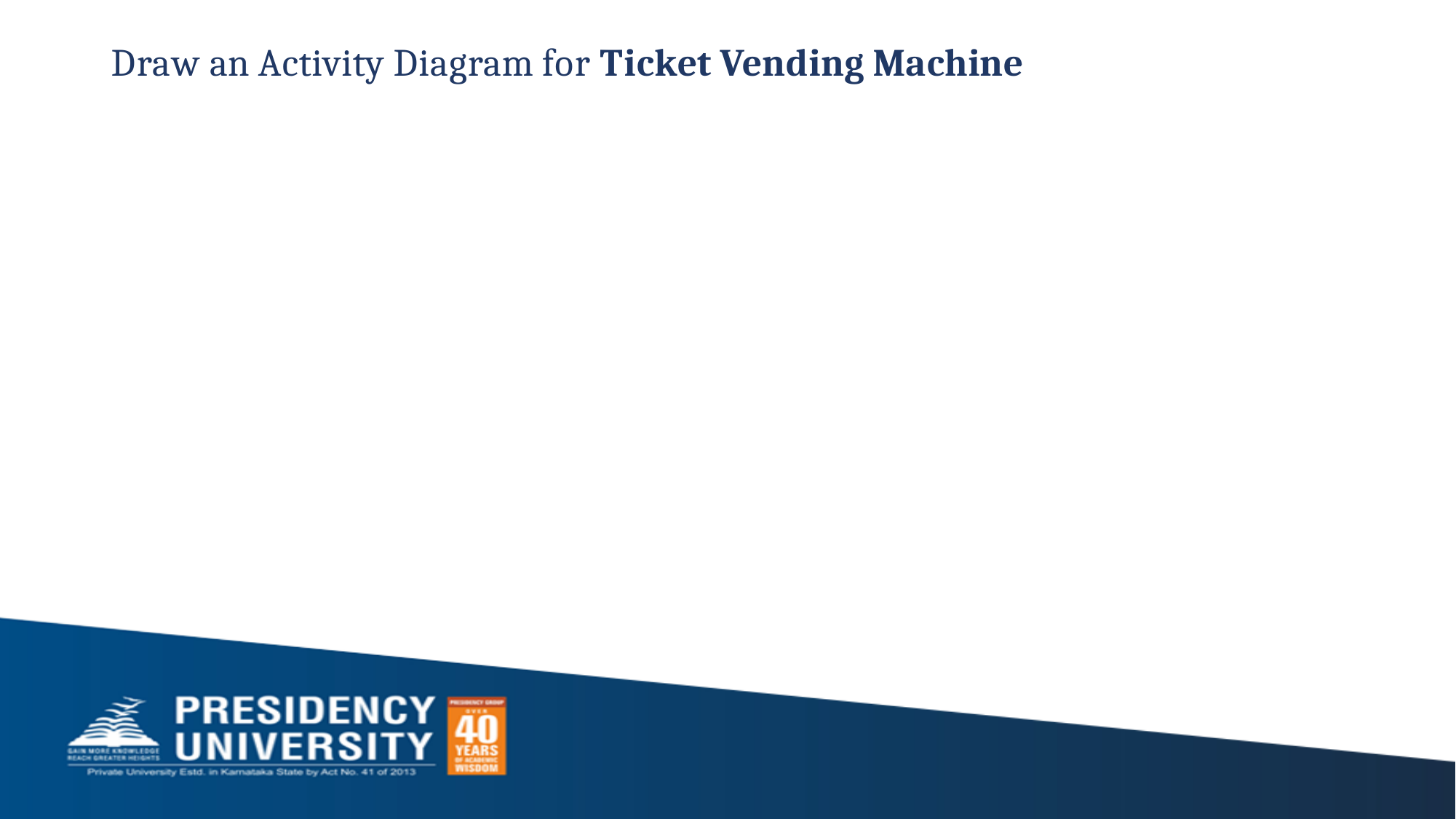

# Draw an Activity Diagram for Ticket Vending Machine